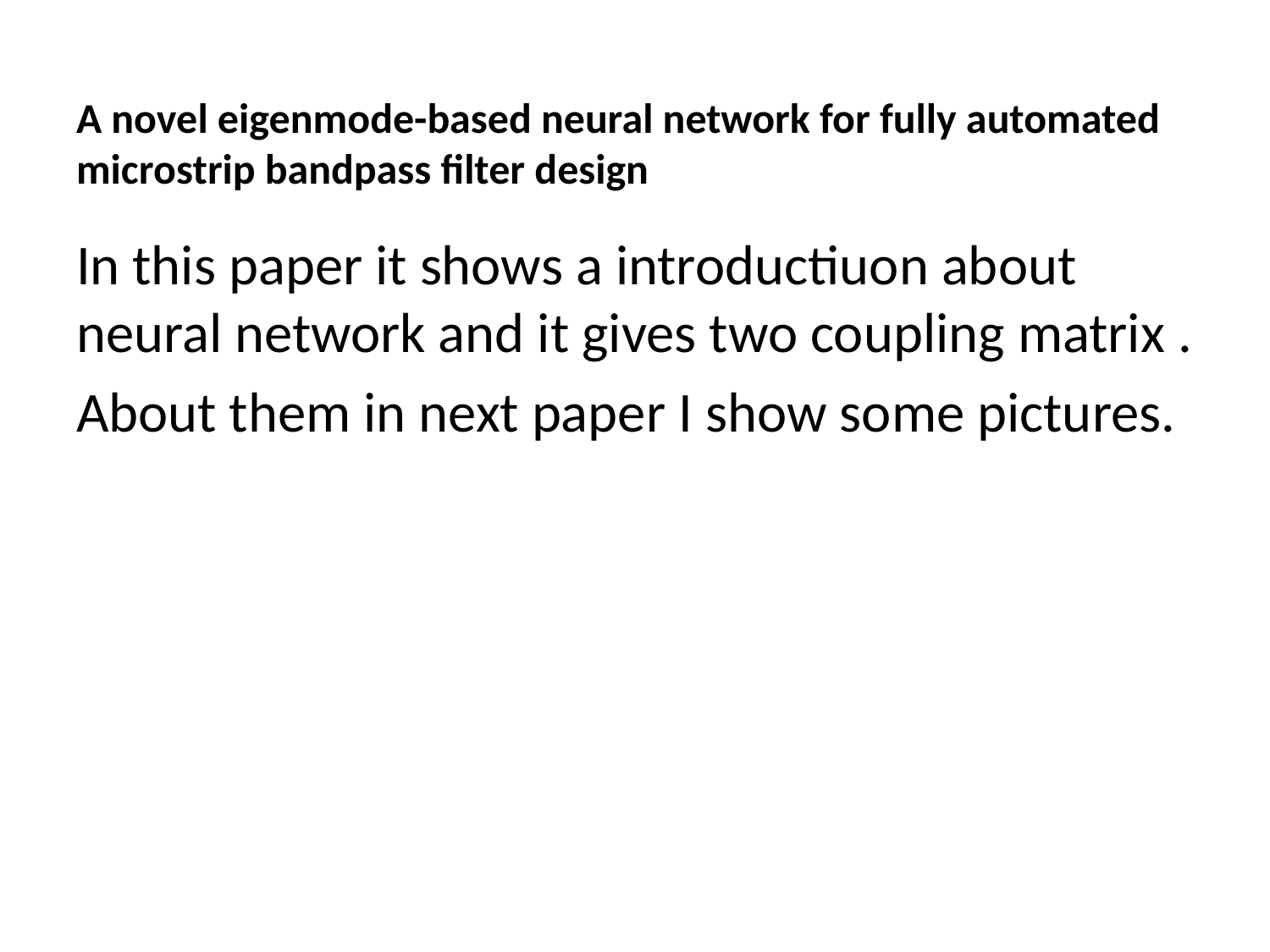

# A novel eigenmode-based neural network for fully automated microstrip bandpass filter design
In this paper it shows a introductiuon about neural network and it gives two coupling matrix .
About them in next paper I show some pictures.